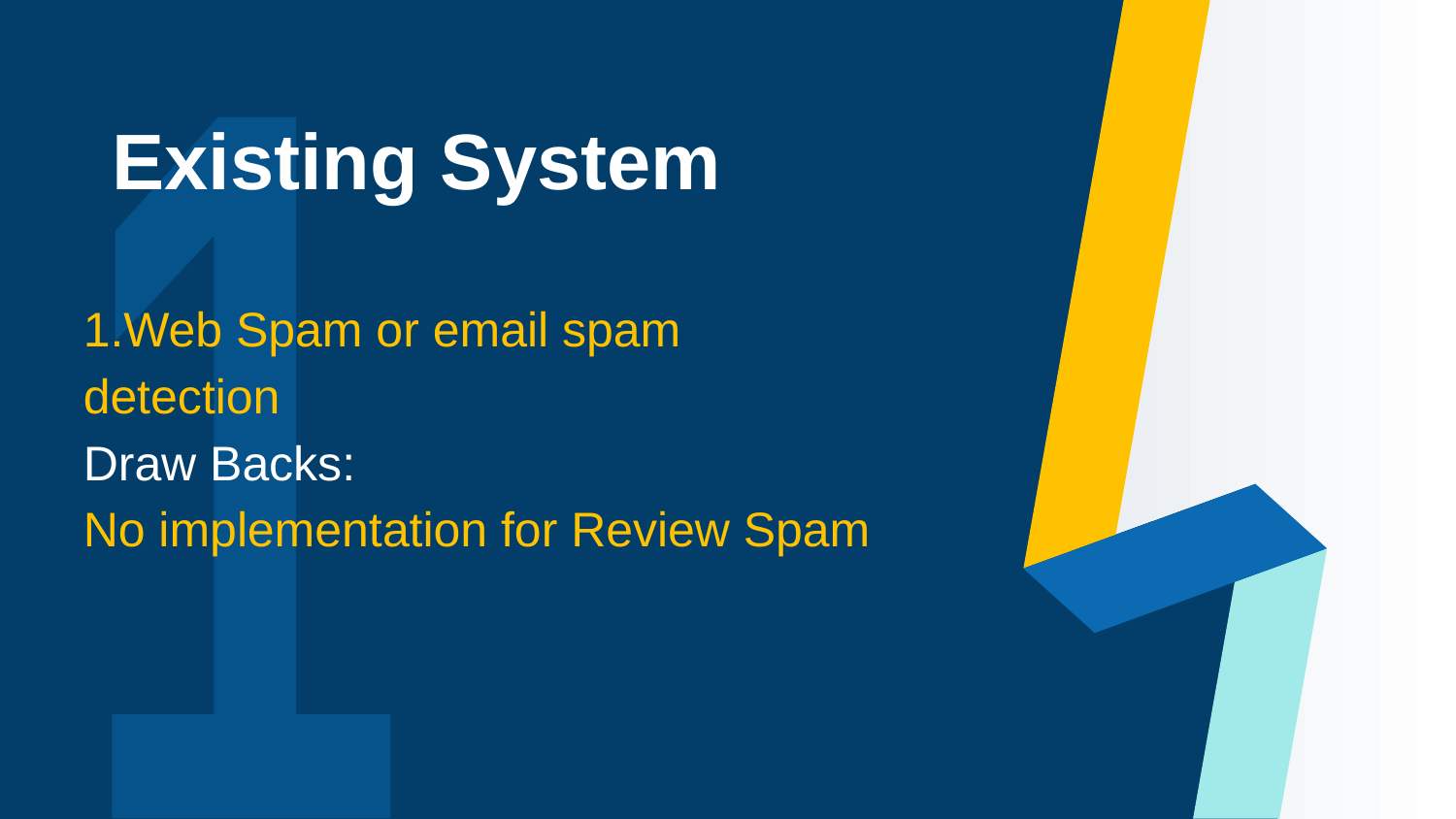

# Existing System
1
1.Web Spam or email spam detection
Draw Backs:
No implementation for Review Spam